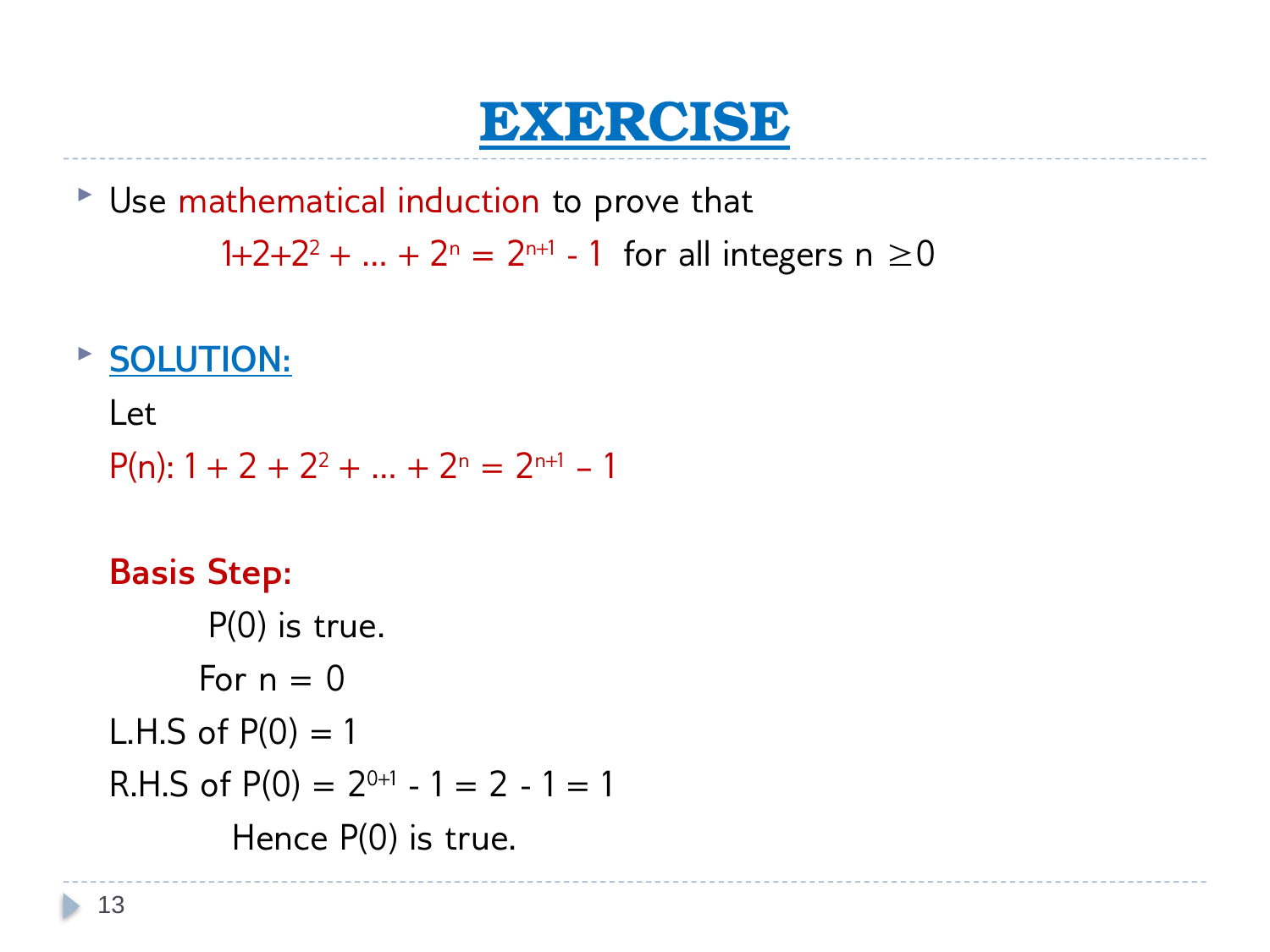

# EXERCISE
Use mathematical induction to prove that
             1+2+22 + … + 2n = 2n+1 - 1	for all integers n ≥0

SOLUTION:
	Let
		P(n): 1 + 2 + 22 + … + 2n = 2n+1 – 1

	Basis Step:
           P(0) is true.
           For n = 0
			L.H.S of P(0) = 1
			R.H.S of P(0) = 20+1 - 1 = 2 - 1 = 1
		           Hence P(0) is true.

13